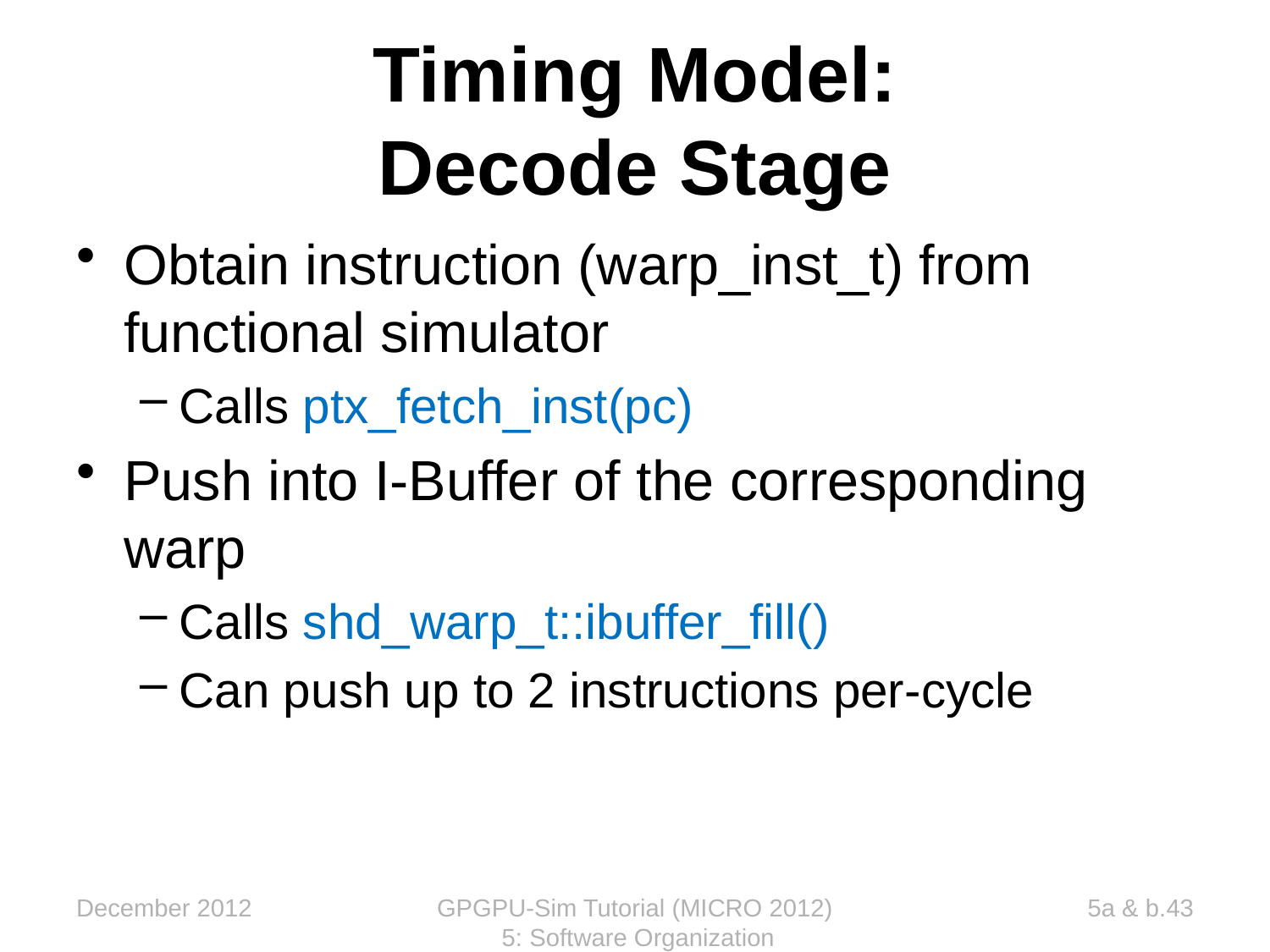

# Timing Model: Decode Stage
Obtain instruction (warp_inst_t) from functional simulator
Calls ptx_fetch_inst(pc)
Push into I-Buffer of the corresponding warp
Calls shd_warp_t::ibuffer_fill()
Can push up to 2 instructions per-cycle
December 2012
GPGPU-Sim Tutorial (MICRO 2012)  5: Software Organization
5a & b.43